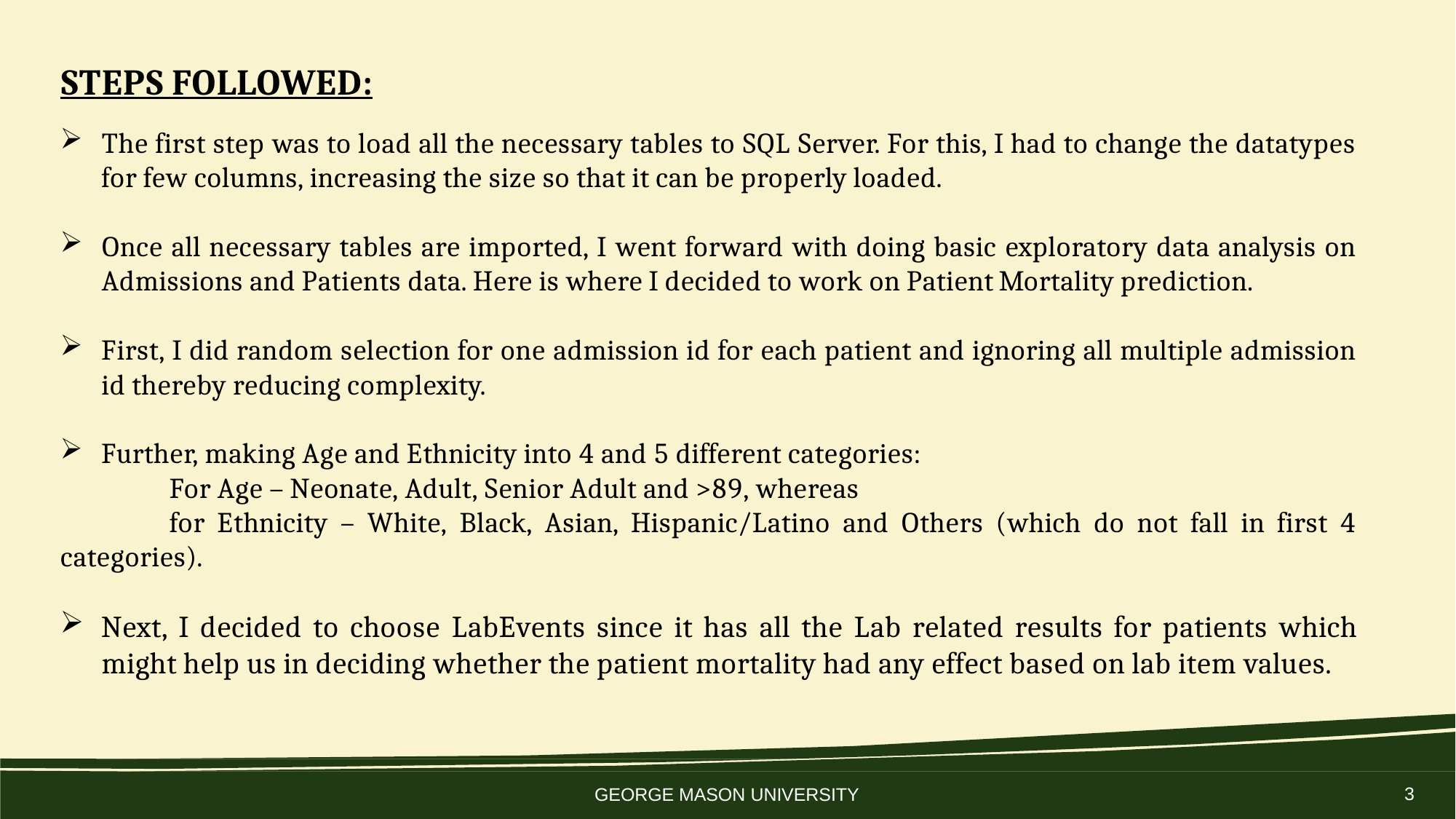

# STEPS FOLLOWED:

The first step was to load all the necessary tables to SQL Server. For this, I had to change the datatypes for few columns, increasing the size so that it can be properly loaded.

Once all necessary tables are imported, I went forward with doing basic exploratory data analysis on Admissions and Patients data. Here is where I decided to work on Patient Mortality prediction.

First, I did random selection for one admission id for each patient and ignoring all multiple admission id thereby reducing complexity.

Further, making Age and Ethnicity into 4 and 5 different categories:
	For Age – Neonate, Adult, Senior Adult and >89, whereas
	for Ethnicity – White, Black, Asian, Hispanic/Latino and Others (which do not fall in first 4 categories).

Next, I decided to choose LabEvents since it has all the Lab related results for patients which might help us in deciding whether the patient mortality had any effect based on lab item values.

3
GEORGE MASON UNIVERSITY